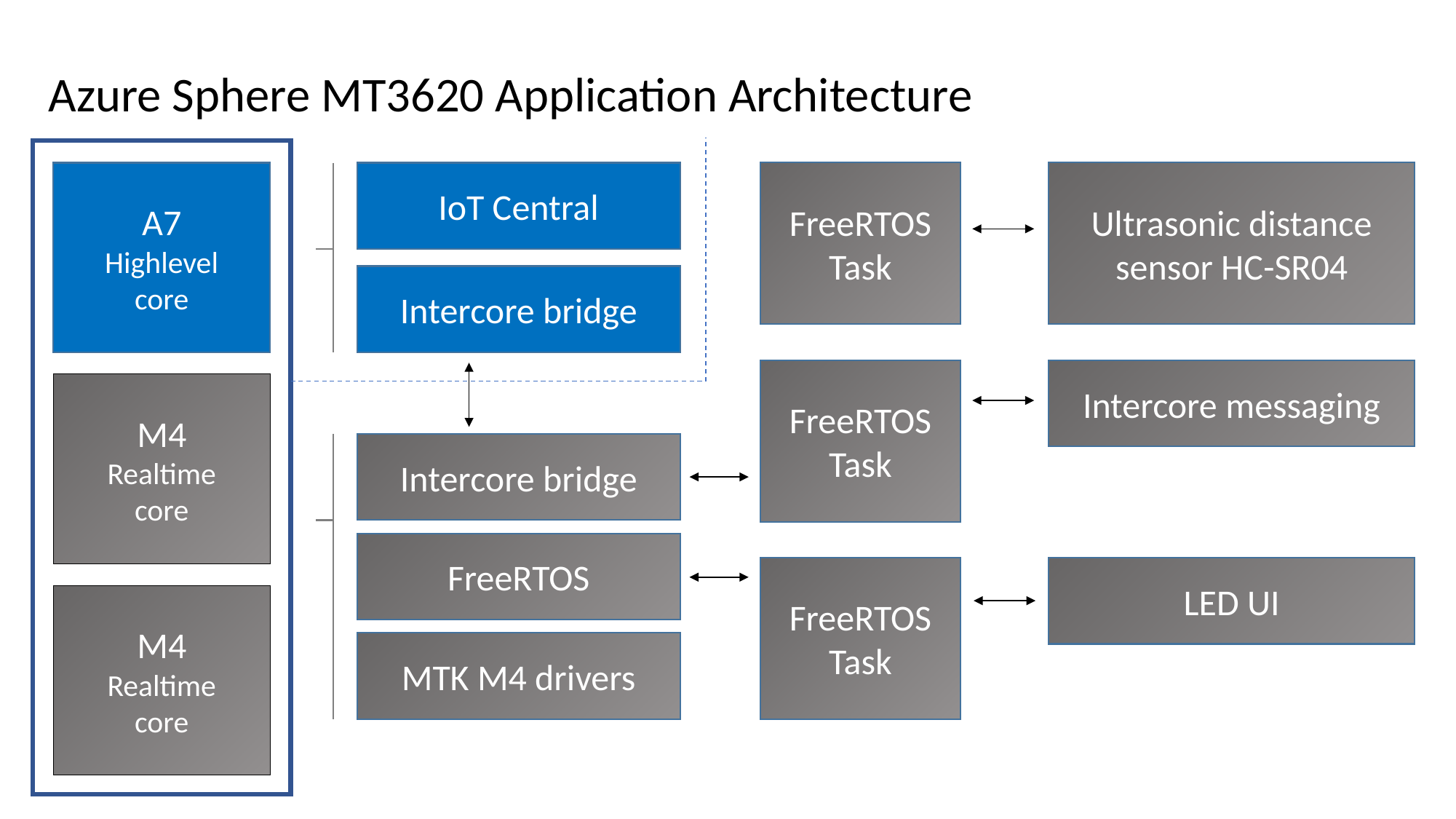

Azure Sphere MT3620 Application Architecture

FreeRTOS
Task
FreeRTOS
Task
Ultrasonic distance sensor HC-SR04
A7
Highlevel
core
IoT Central
Intercore bridge
FreeRTOS
Task
Intercore messaging
M4
Realtime
core
Intercore bridge
FreeRTOS
FreeRTOS
Task
LED UI
M4
Realtime
core
MTK M4 drivers